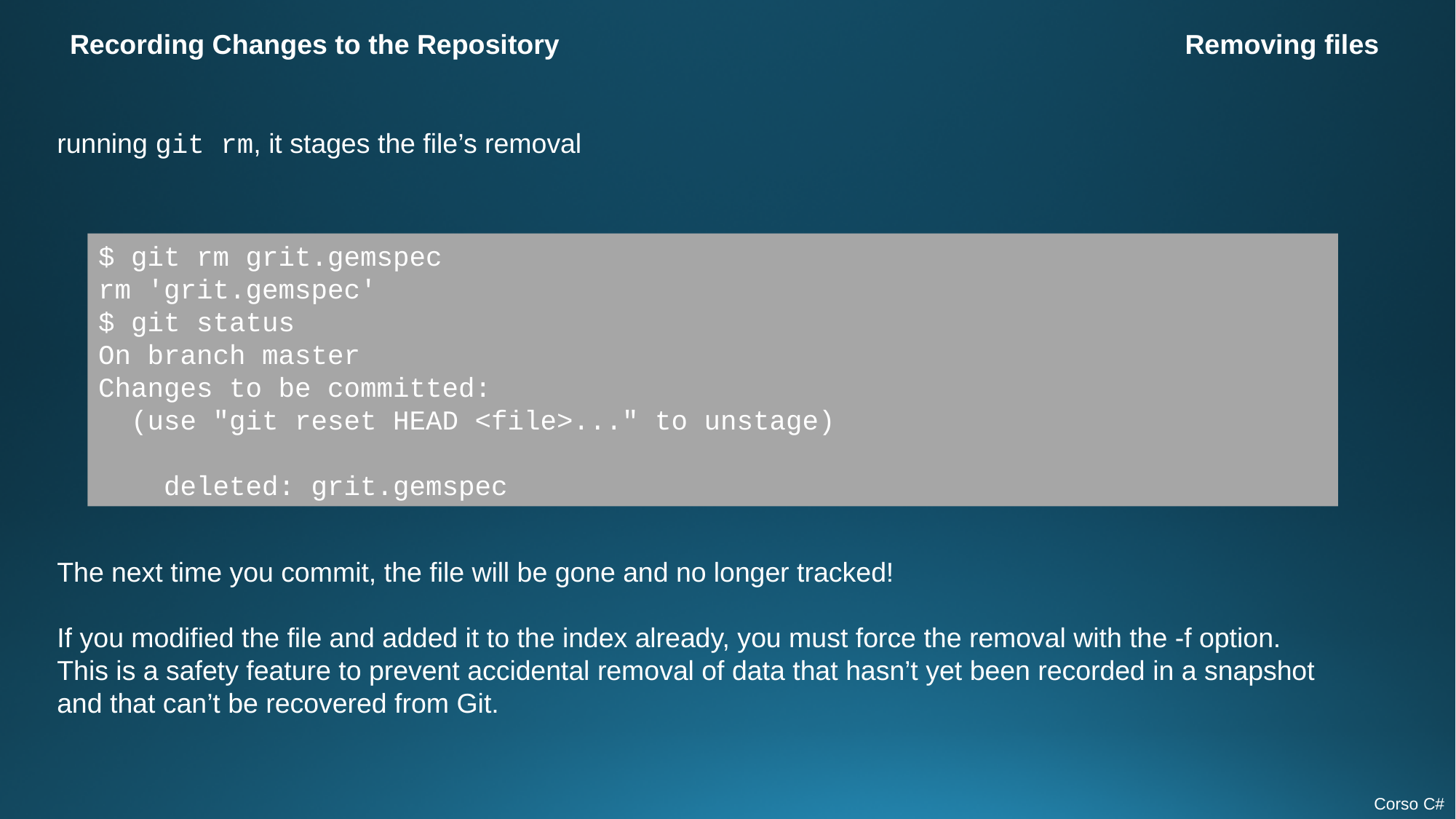

Recording Changes to the Repository
Removing files
running git rm, it stages the file’s removal
$ git rm grit.gemspec
rm 'grit.gemspec'
$ git status
On branch master
Changes to be committed:
  (use "git reset HEAD <file>..." to unstage)

    deleted: grit.gemspec
The next time you commit, the file will be gone and no longer tracked!

If you modified the file and added it to the index already, you must force the removal with the -f option. This is a safety feature to prevent accidental removal of data that hasn’t yet been recorded in a snapshot and that can’t be recovered from Git.
Corso C#